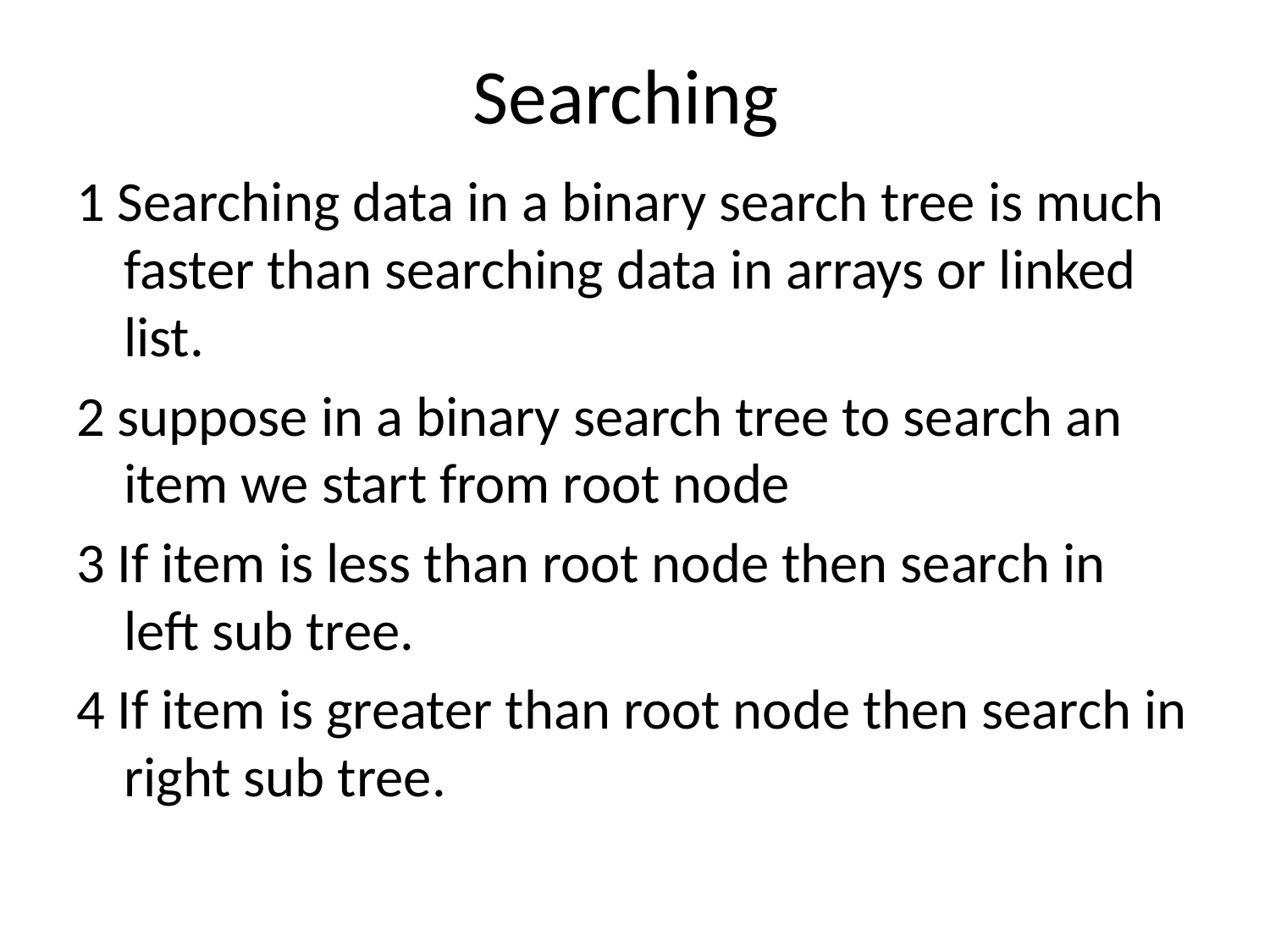

# Searching
1 Searching data in a binary search tree is much faster than searching data in arrays or linked list.
2 suppose in a binary search tree to search an item we start from root node
3 If item is less than root node then search in left sub tree.
4 If item is greater than root node then search in right sub tree.